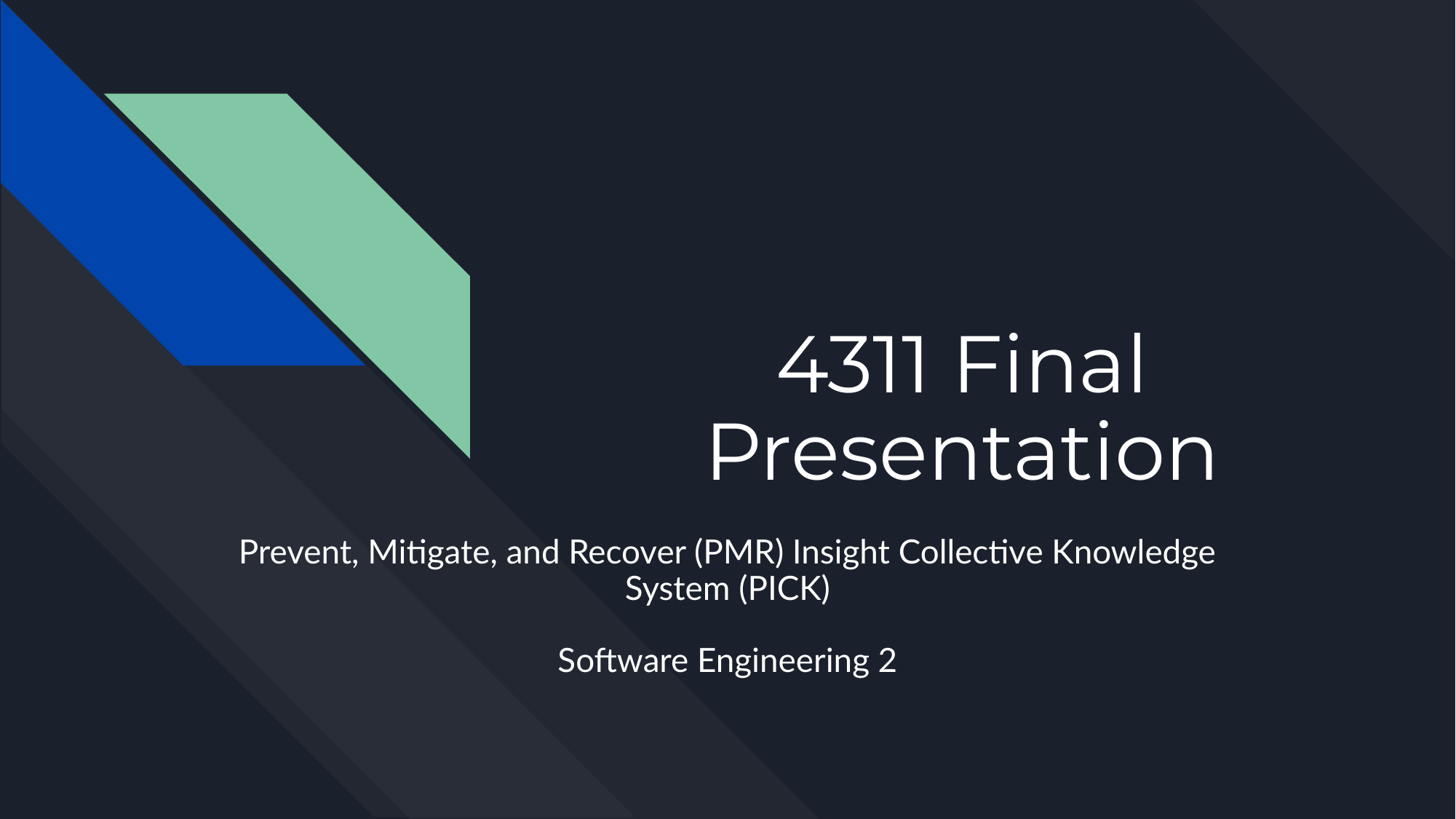

# 4311 Final Presentation
Prevent, Mitigate, and Recover (PMR) Insight Collective Knowledge System (PICK)

Software Engineering 2